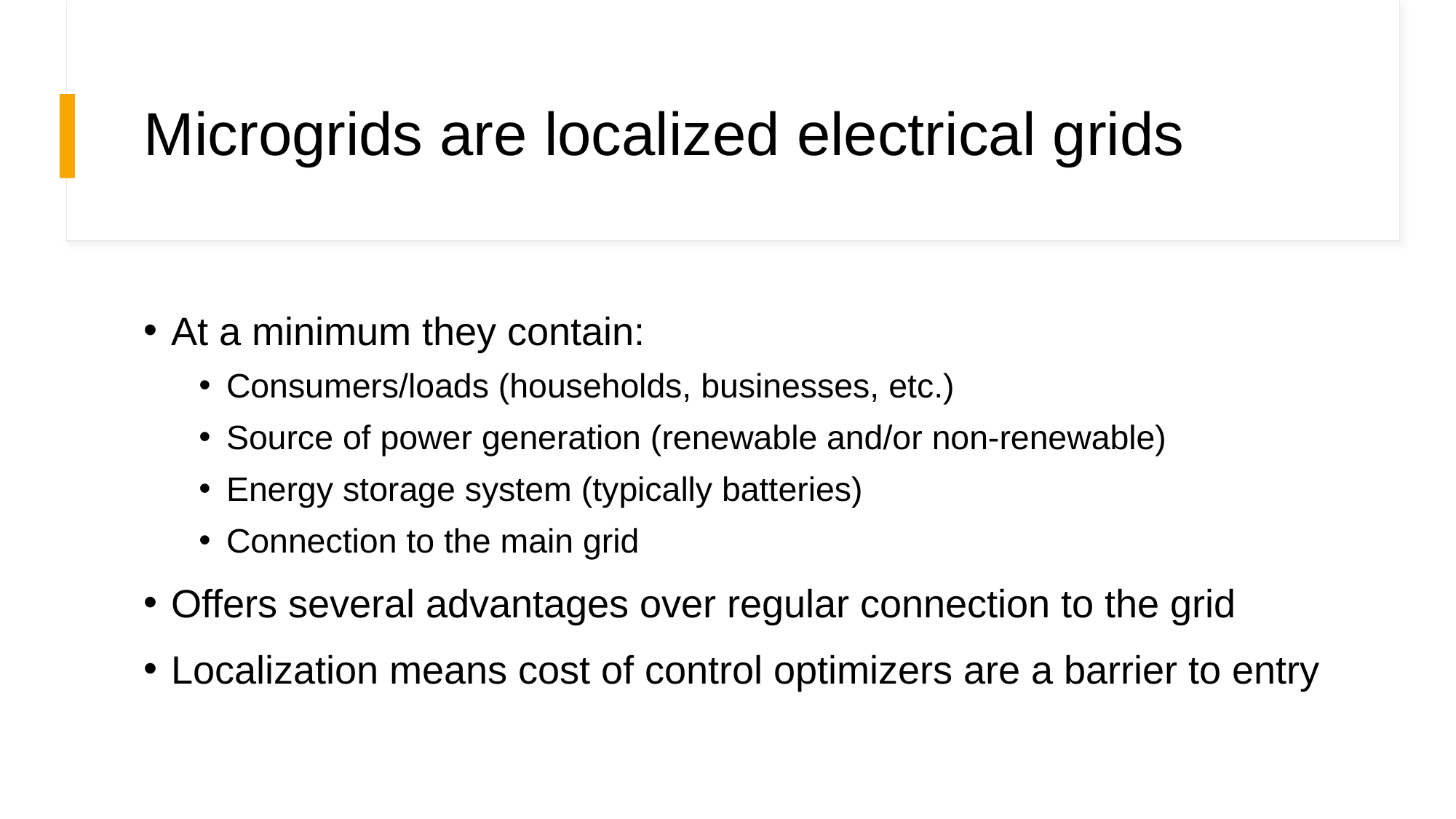

# Microgrids are localized electrical grids
At a minimum they contain:
Consumers/loads (households, businesses, etc.)
Source of power generation (renewable and/or non-renewable)
Energy storage system (typically batteries)
Connection to the main grid
Offers several advantages over regular connection to the grid
Localization means cost of control optimizers are a barrier to entry